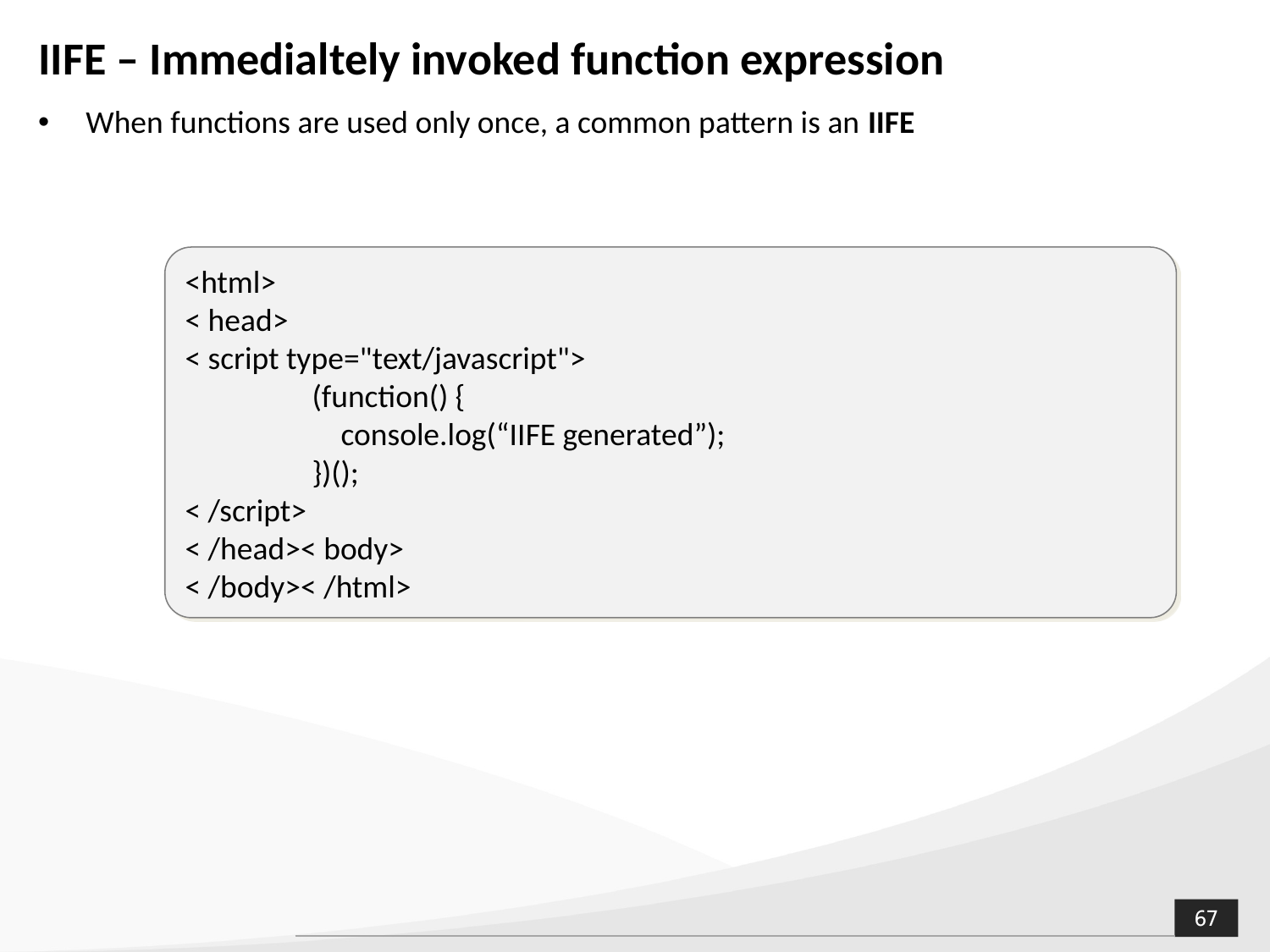

# IIFE – Immedialtely invoked function expression
When functions are used only once, a common pattern is an IIFE
<html>
< head>
< script type="text/javascript">
	(function() {
	    console.log(“IIFE generated”);
	})();
< /script>
< /head>< body>
< /body>< /html>